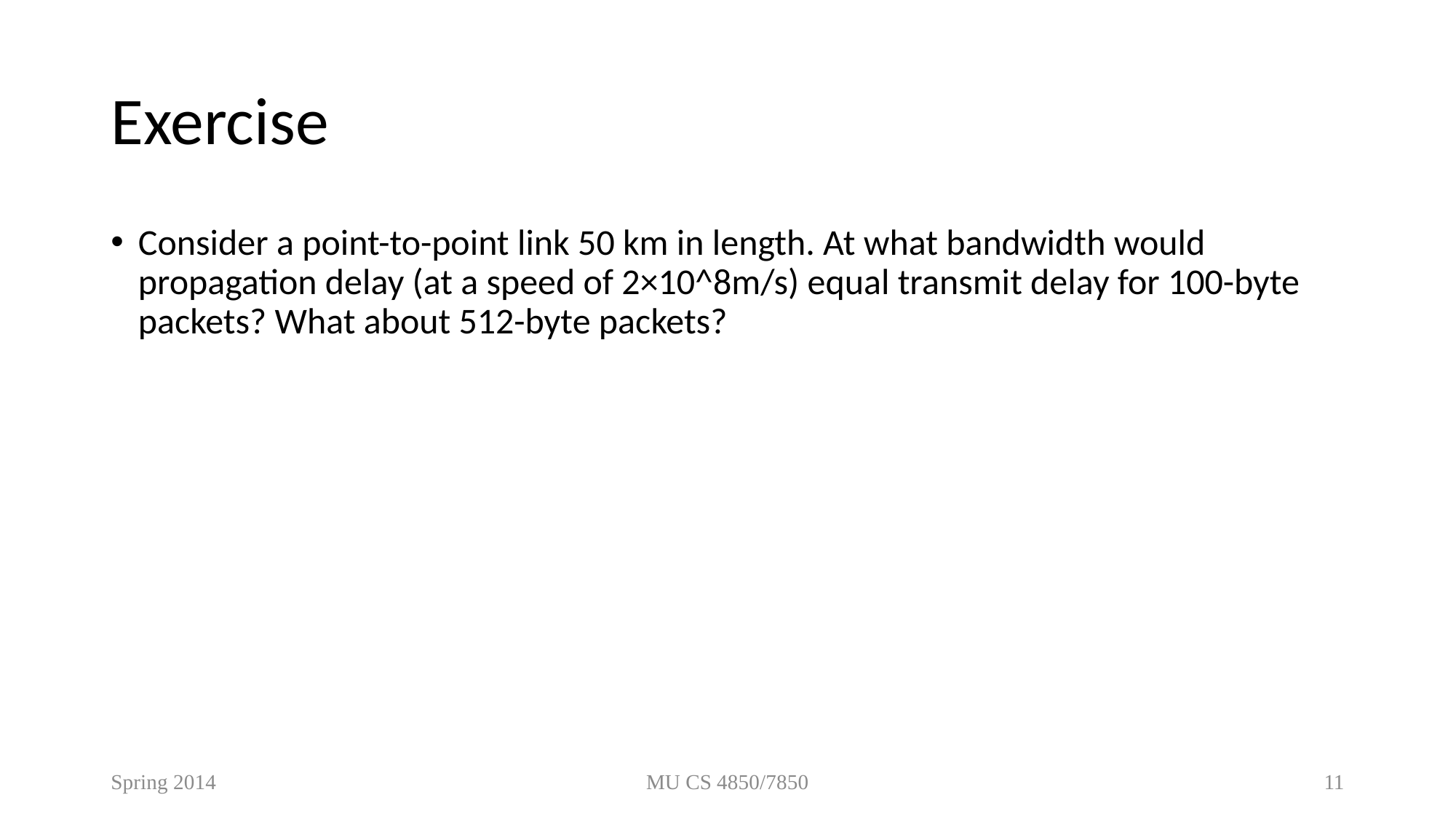

# Exercise
Consider a point-to-point link 50 km in length. At what bandwidth would propagation delay (at a speed of 2×10^8m/s) equal transmit delay for 100-byte packets? What about 512-byte packets?
Spring 2014
MU CS 4850/7850
11